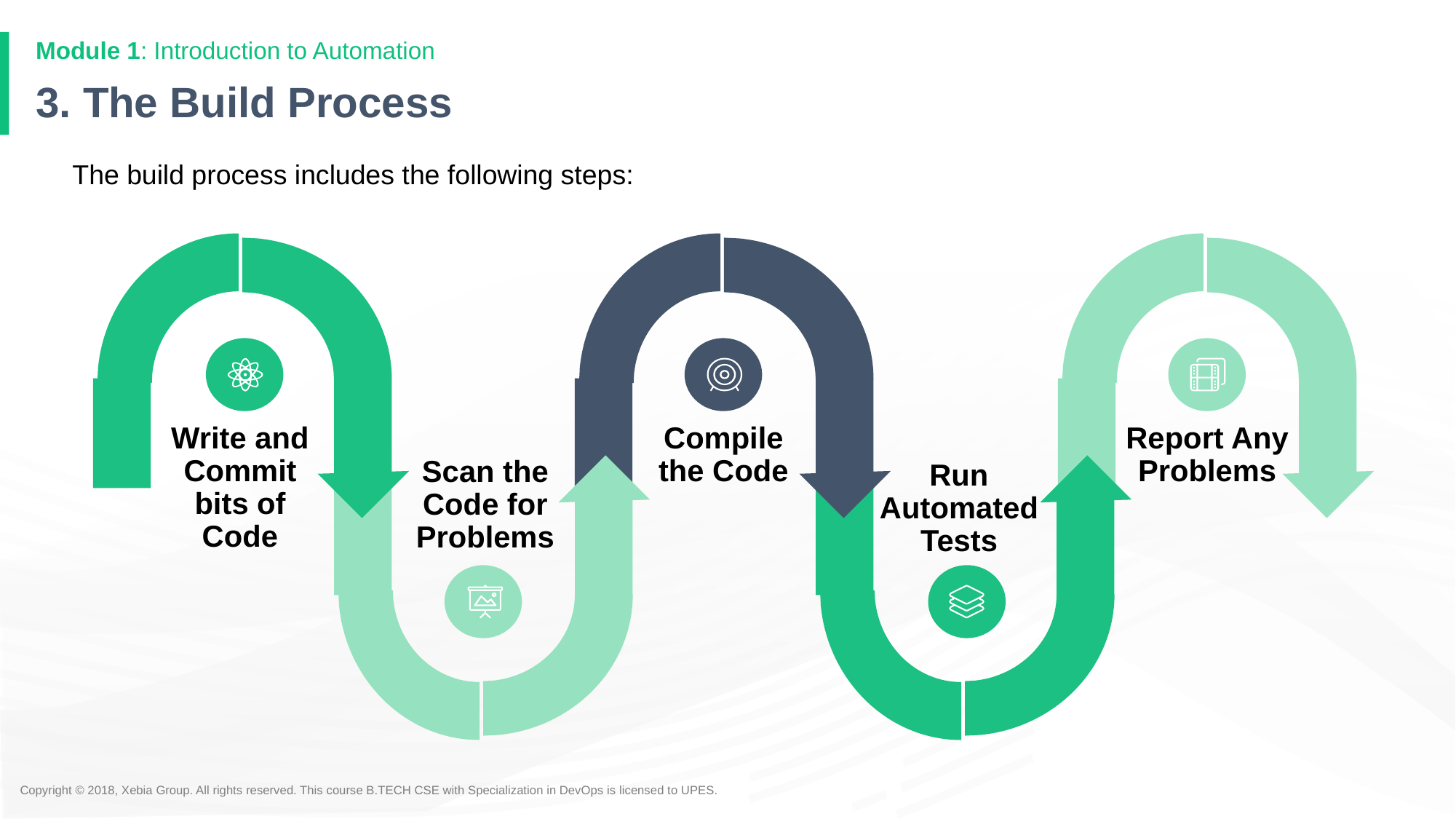

Module 1: Introduction to Automation
# 3. The Build Process
The build process includes the following steps:

Write and Commit bits of Code
Compile the Code
Report Any Problems

Scan the Code for Problems
Run Automated Tests